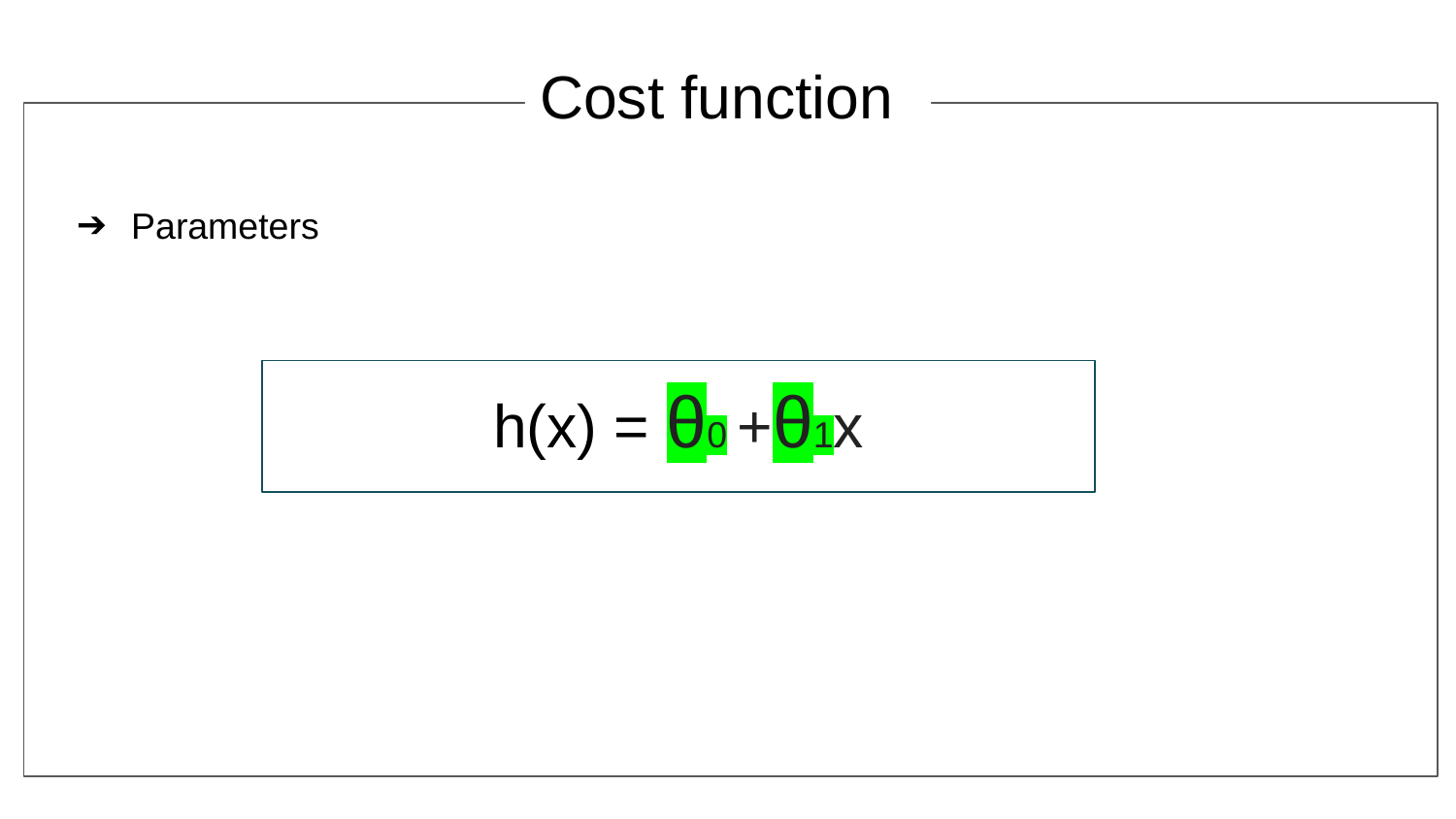

Cost function

Parameters

h(x) = θ0 +θ1x